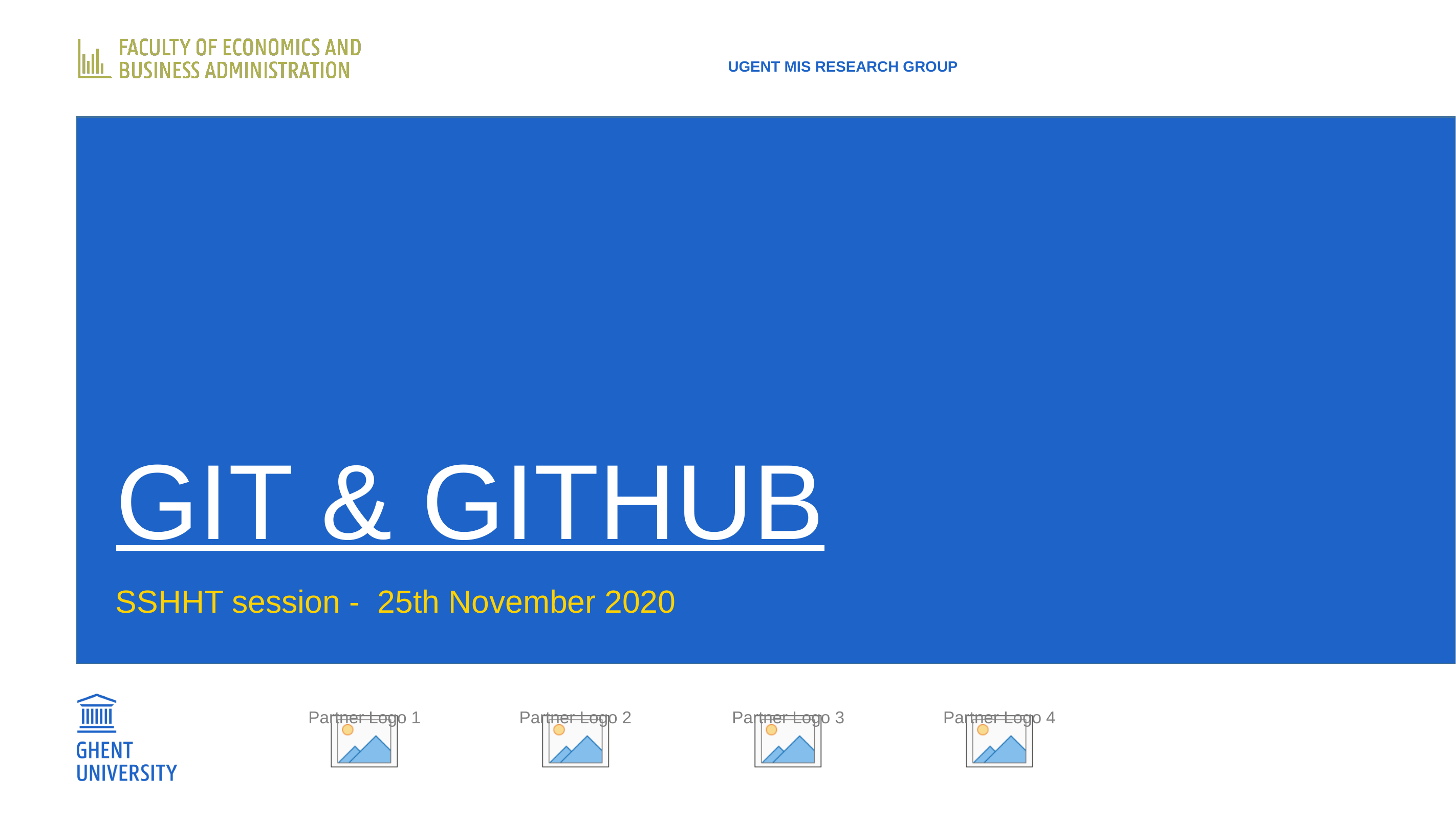

UGENT MIS RESEARCH GROUP
# Git & Github
SSHHT session -  25th November 2020